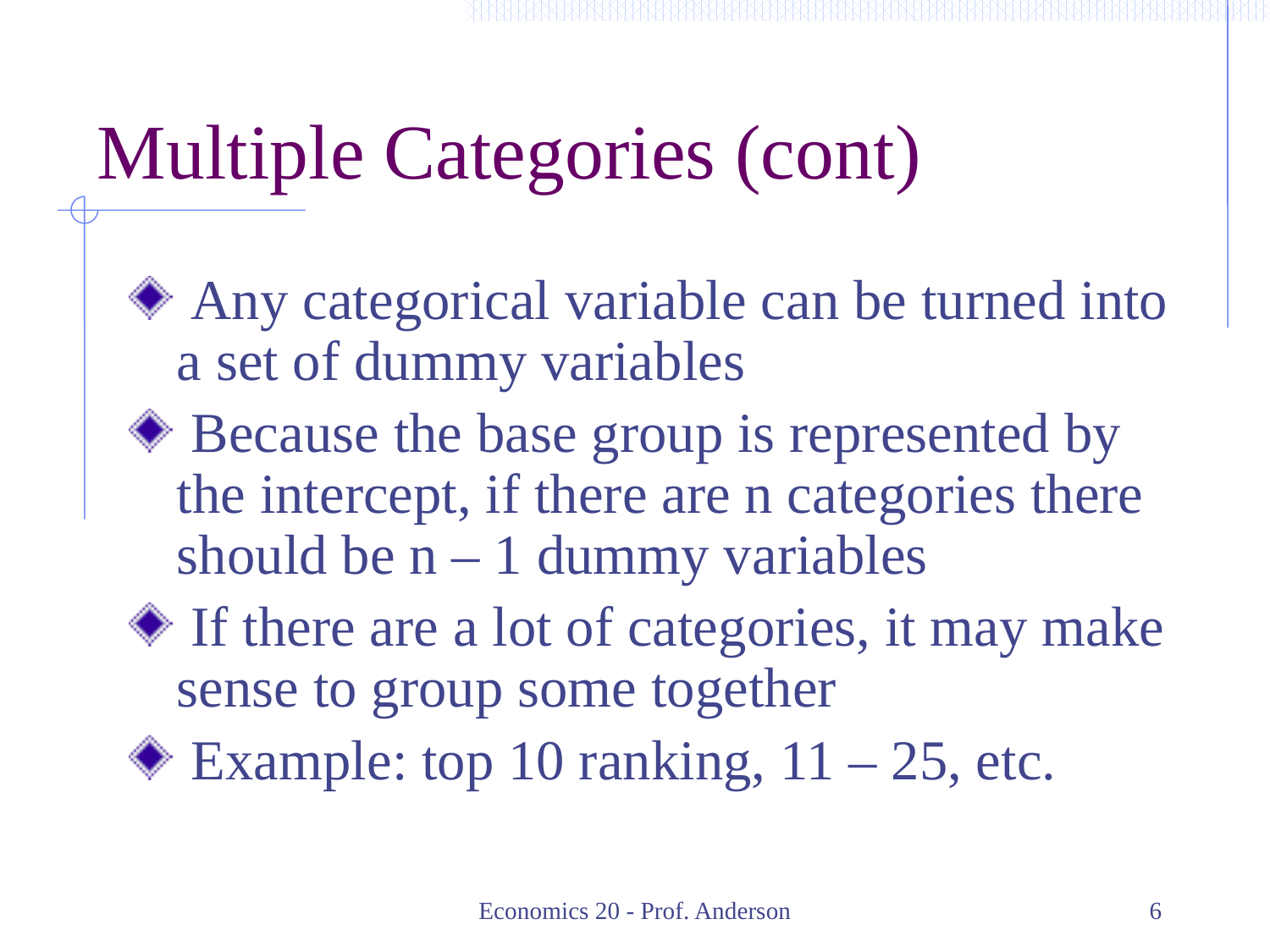

# Multiple Categories (cont)
 Any categorical variable can be turned into a set of dummy variables
 Because the base group is represented by the intercept, if there are n categories there should be n – 1 dummy variables
 If there are a lot of categories, it may make sense to group some together
 Example: top 10 ranking, 11 – 25, etc.
Economics 20 - Prof. Anderson
6